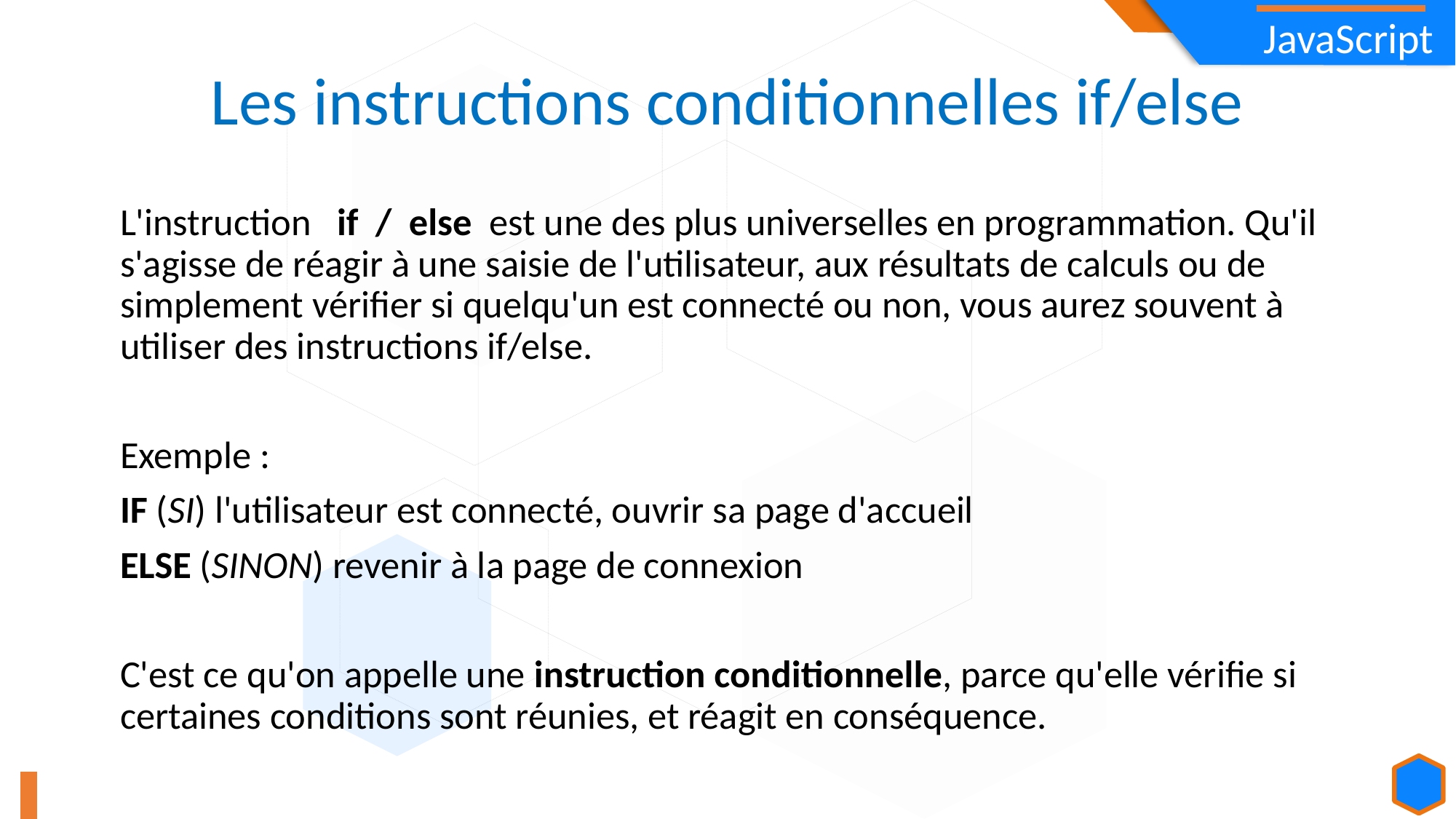

Les instructions conditionnelles if/else
L'instruction   if  /  else  est une des plus universelles en programmation. Qu'il s'agisse de réagir à une saisie de l'utilisateur, aux résultats de calculs ou de simplement vérifier si quelqu'un est connecté ou non, vous aurez souvent à utiliser des instructions if/else.

Exemple :
IF (SI) l'utilisateur est connecté, ouvrir sa page d'accueil
ELSE (SINON) revenir à la page de connexion

C'est ce qu'on appelle une instruction conditionnelle, parce qu'elle vérifie si certaines conditions sont réunies, et réagit en conséquence.